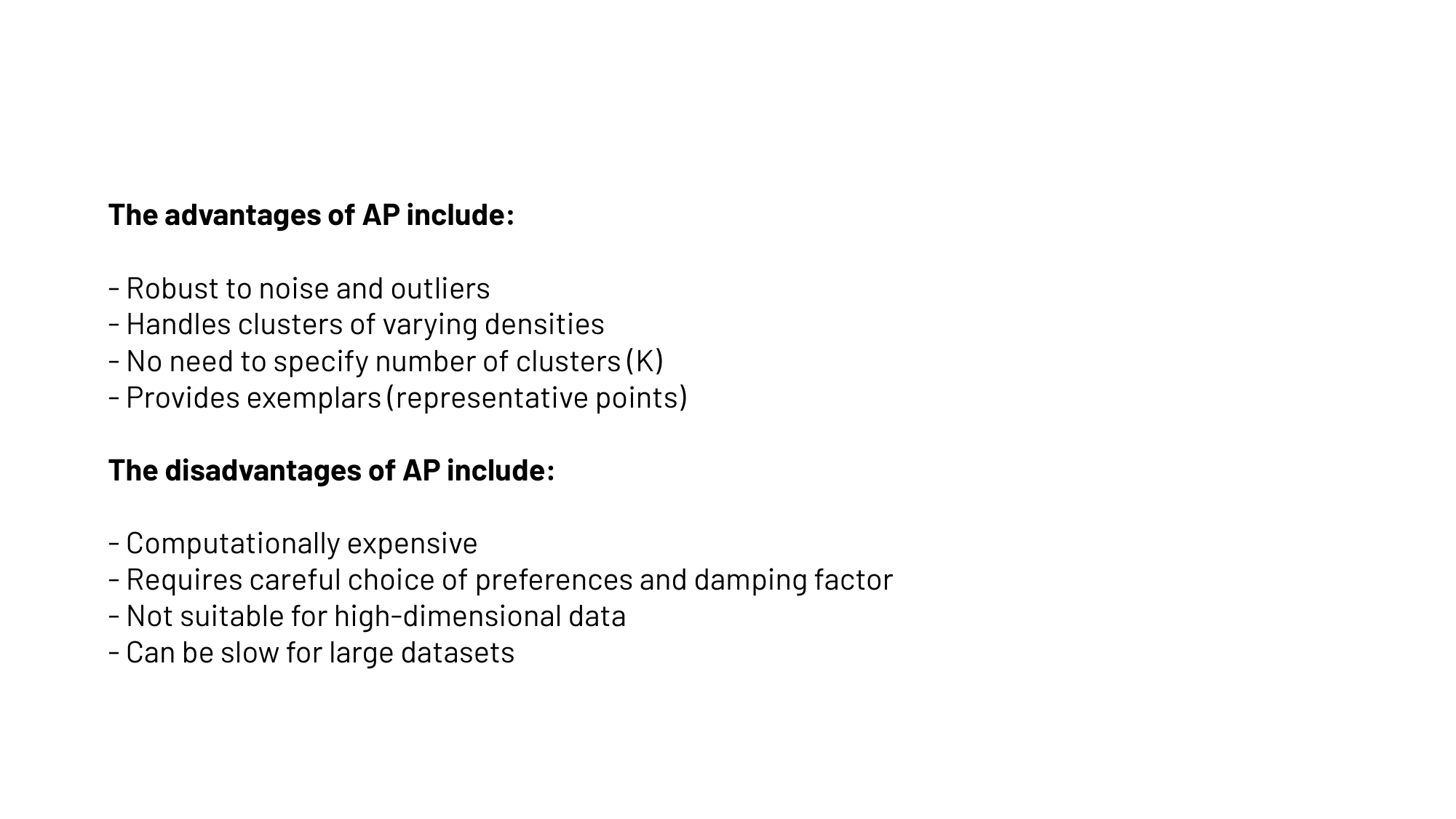

The advantages of AP include:

- Robust to noise and outliers
- Handles clusters of varying densities
- No need to specify number of clusters (K)
- Provides exemplars (representative points)

The disadvantages of AP include:

- Computationally expensive
- Requires careful choice of preferences and damping factor
- Not suitable for high-dimensional data
- Can be slow for large datasets